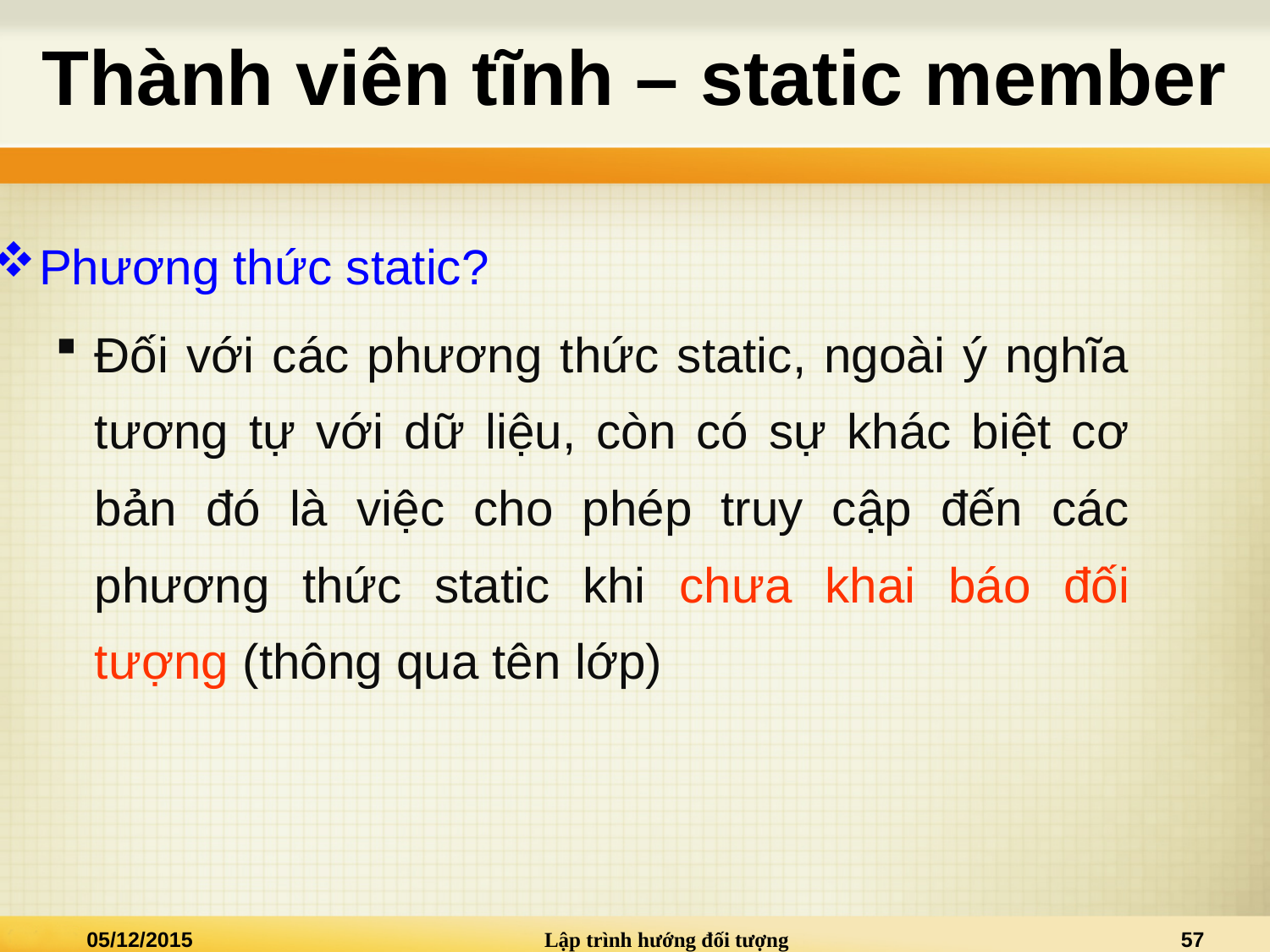

# Thành viên tĩnh – static member
Phương thức static?
Đối với các phương thức static, ngoài ý nghĩa tương tự với dữ liệu, còn có sự khác biệt cơ bản đó là việc cho phép truy cập đến các phương thức static khi chưa khai báo đối tượng (thông qua tên lớp)
05/12/2015
Lập trình hướng đối tượng
57